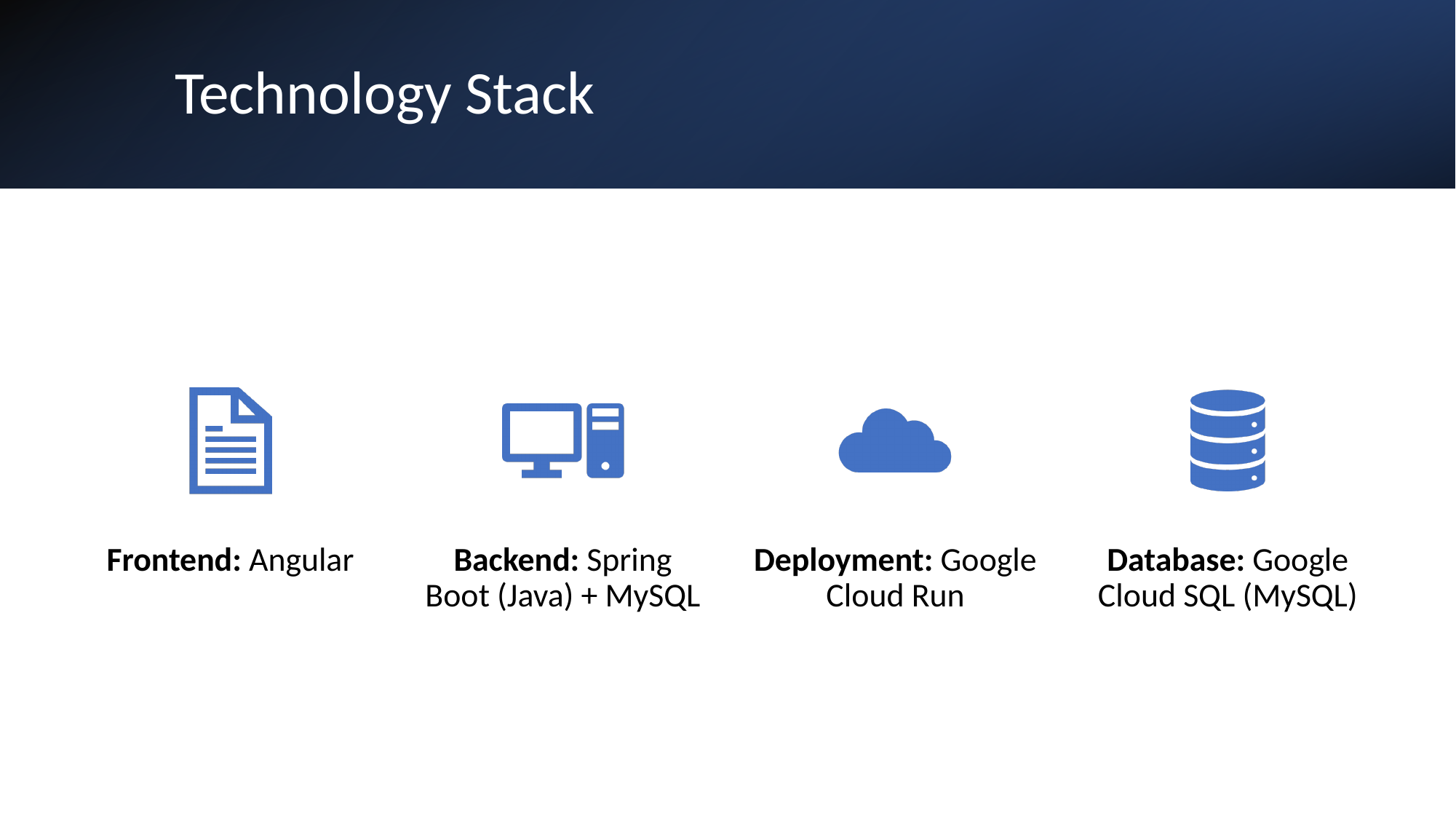

# Technology Stack
Frontend: Angular
Backend: Spring Boot (Java) + MySQL
Deployment: Google Cloud Run
Database: Google Cloud SQL (MySQL)